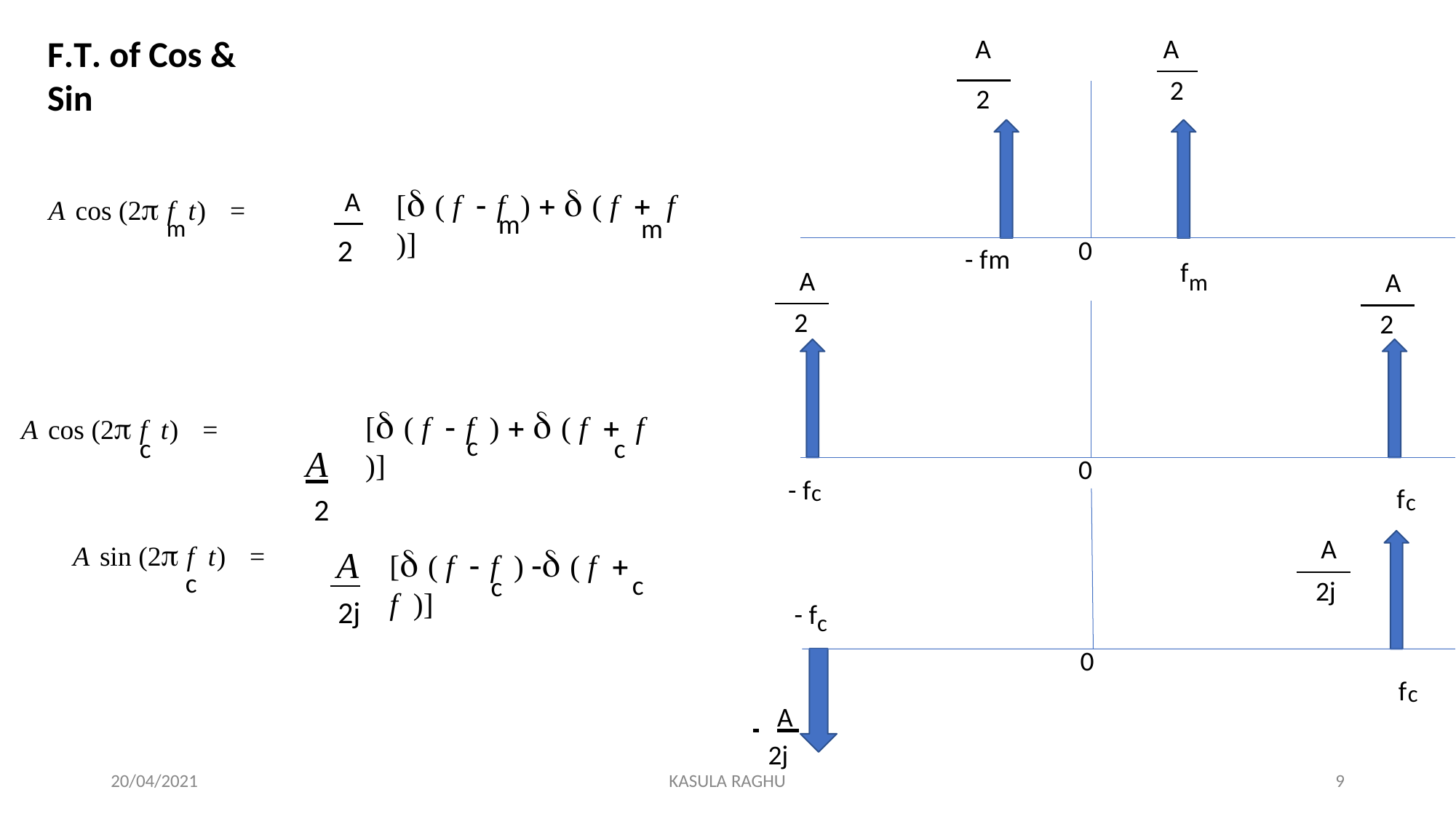

F.T. of Cos & Sin
A
A
2

2

A
2
[δ ( f  − f  ) + δ ( f  +  f  )]
A cos (2π f	t)	=
m
m
m

0
fm
- fm
A
A

2
2

 A
2
[δ ( f  − f  ) + δ ( f  +  f  )]
A cos (2π f	t)	=
c
c
c
0
- fc
fc

A
A
2j
[δ ( f  − f  ) −δ ( f  +  f  )]
A sin (2π f	t)	=
c
c
c
2j

- fc

0
fc
 	A
2j
20/04/2021
KASULA RAGHU
9